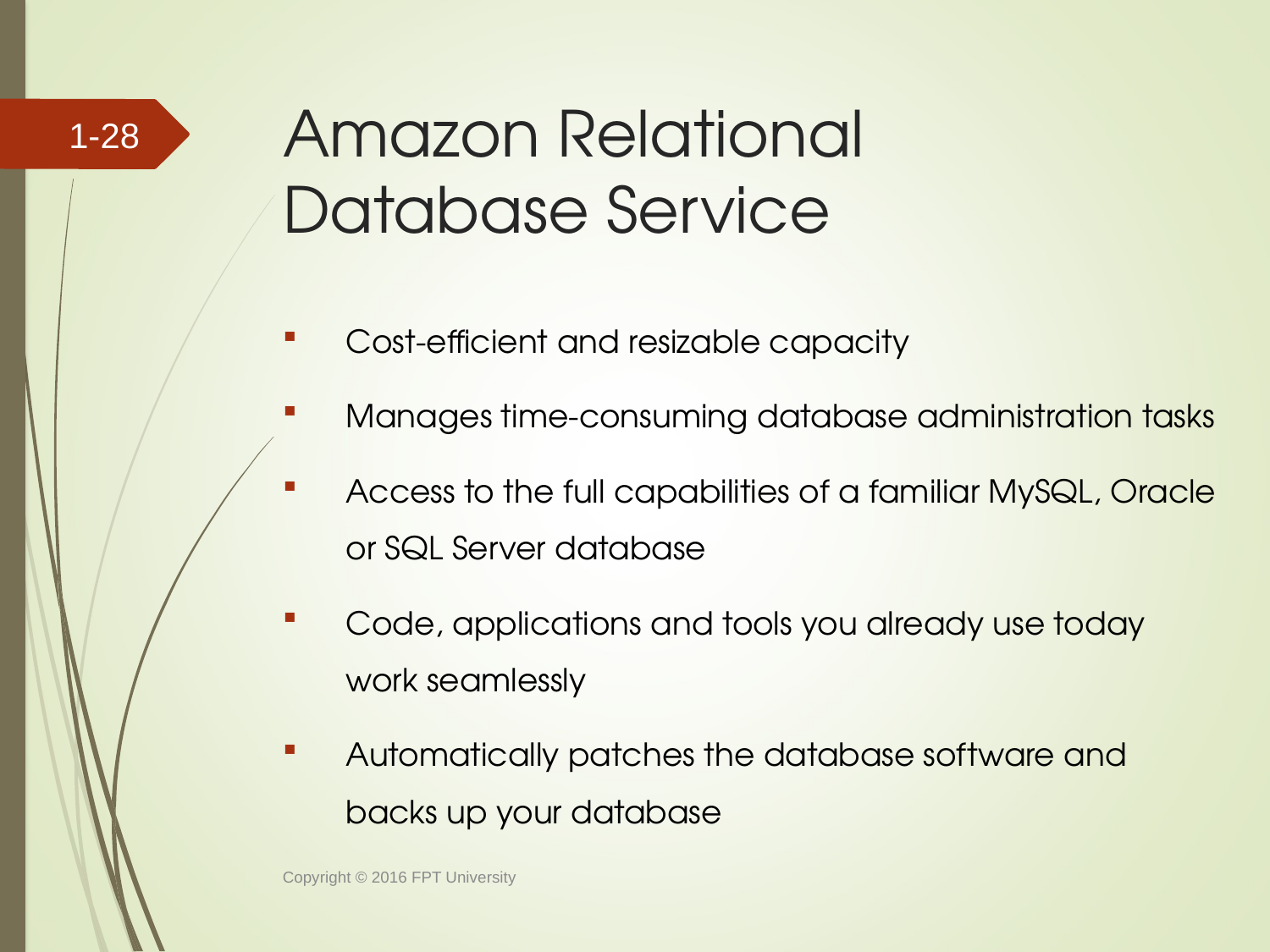

# Amazon Relational Database Service
1-28
Cost-efficient and resizable capacity
Manages time-consuming database administration tasks
Access to the full capabilities of a familiar MySQL, Oracle or SQL Server database
Code, applications and tools you already use today work seamlessly
Automatically patches the database software and backs up your database
Copyright © 2016 FPT University